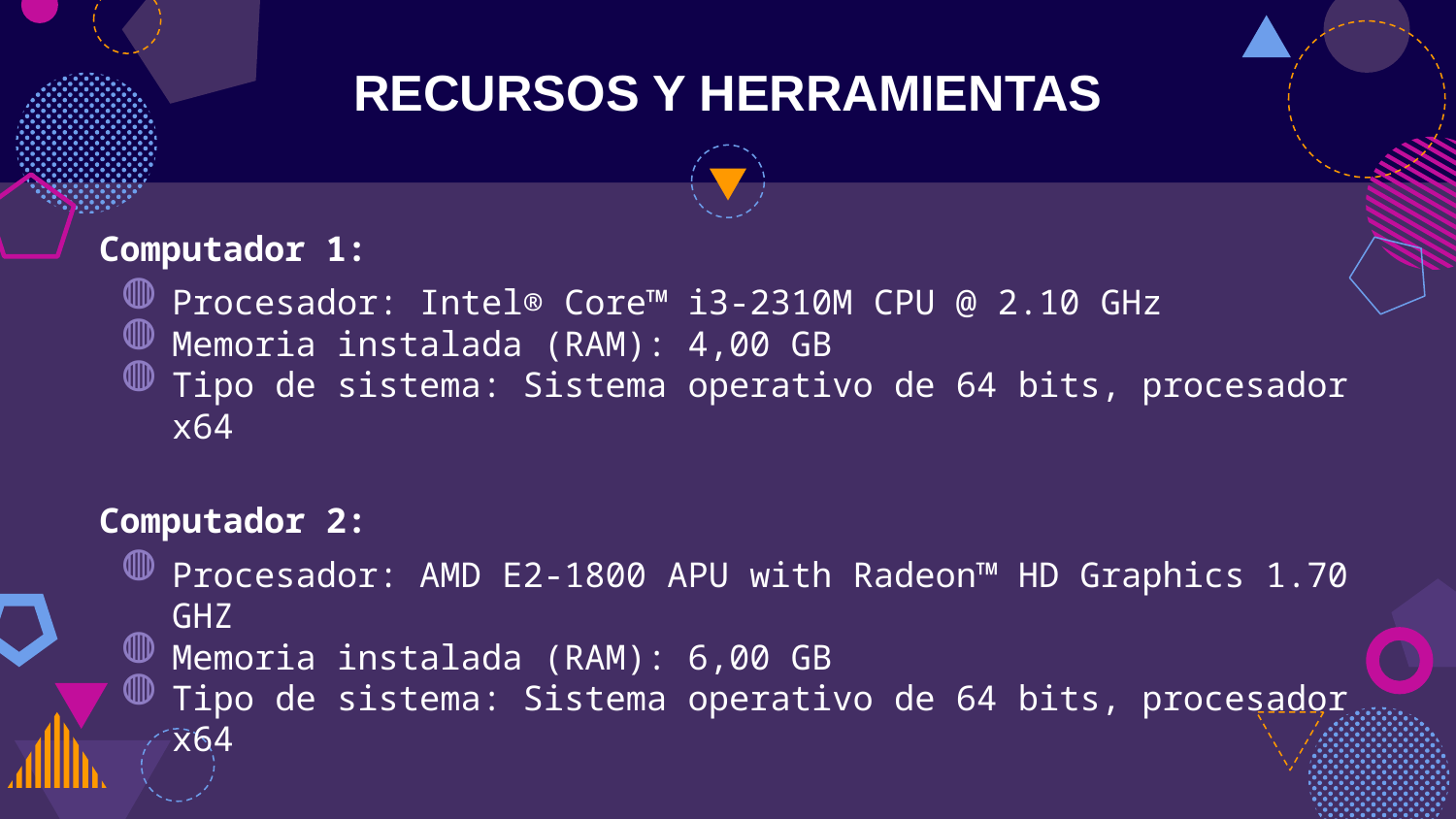

# RECURSOS Y HERRAMIENTAS
Computador 1:
Procesador: Intel® Core™ i3-2310M CPU @ 2.10 GHz
Memoria instalada (RAM): 4,00 GB
Tipo de sistema: Sistema operativo de 64 bits, procesador x64

Computador 2:
Procesador: AMD E2-1800 APU with Radeon™ HD Graphics 1.70 GHZ
Memoria instalada (RAM): 6,00 GB
Tipo de sistema: Sistema operativo de 64 bits, procesador x64